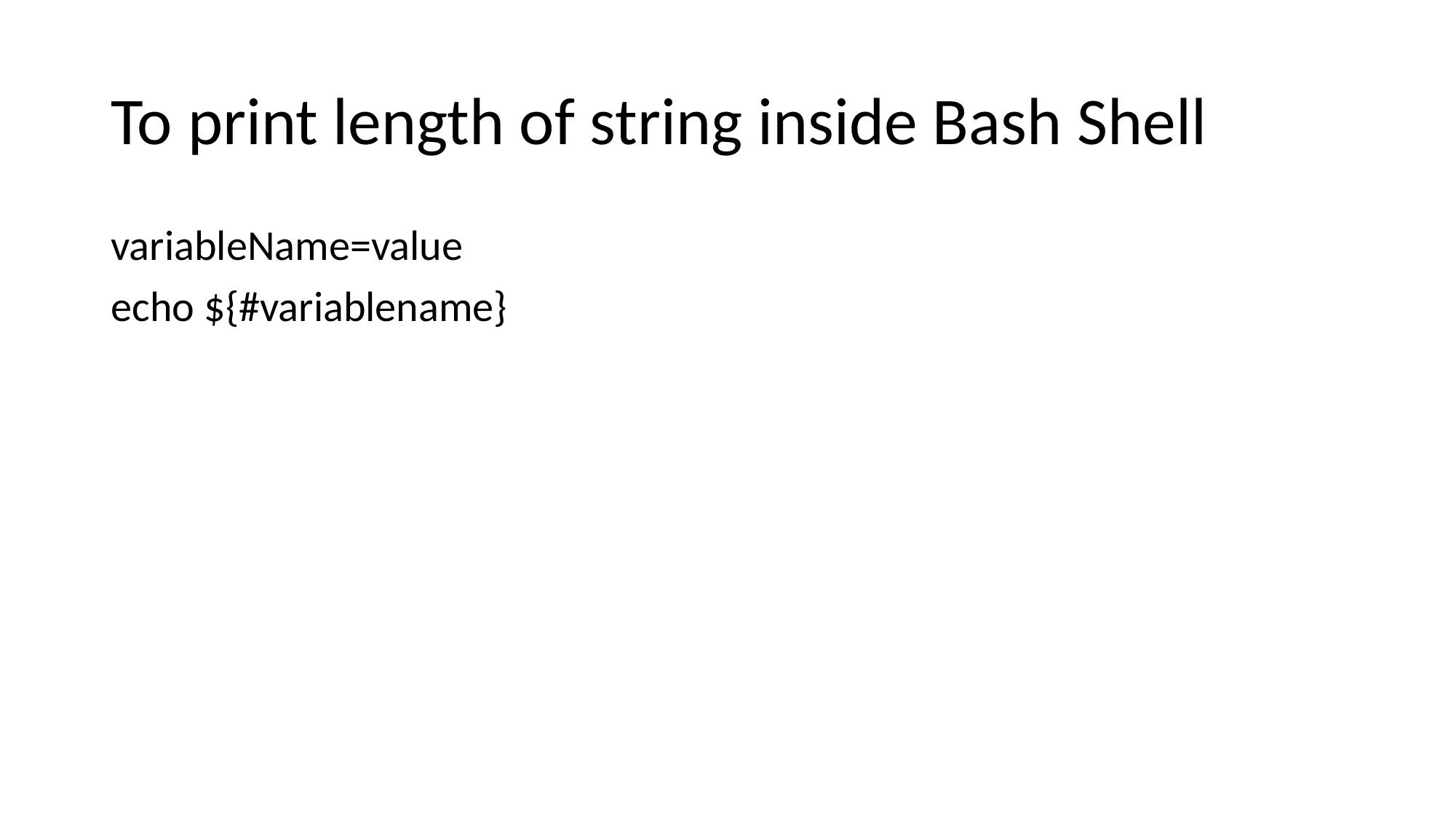

# To print length of string inside Bash Shell
variableName=value
echo ${#variablename}